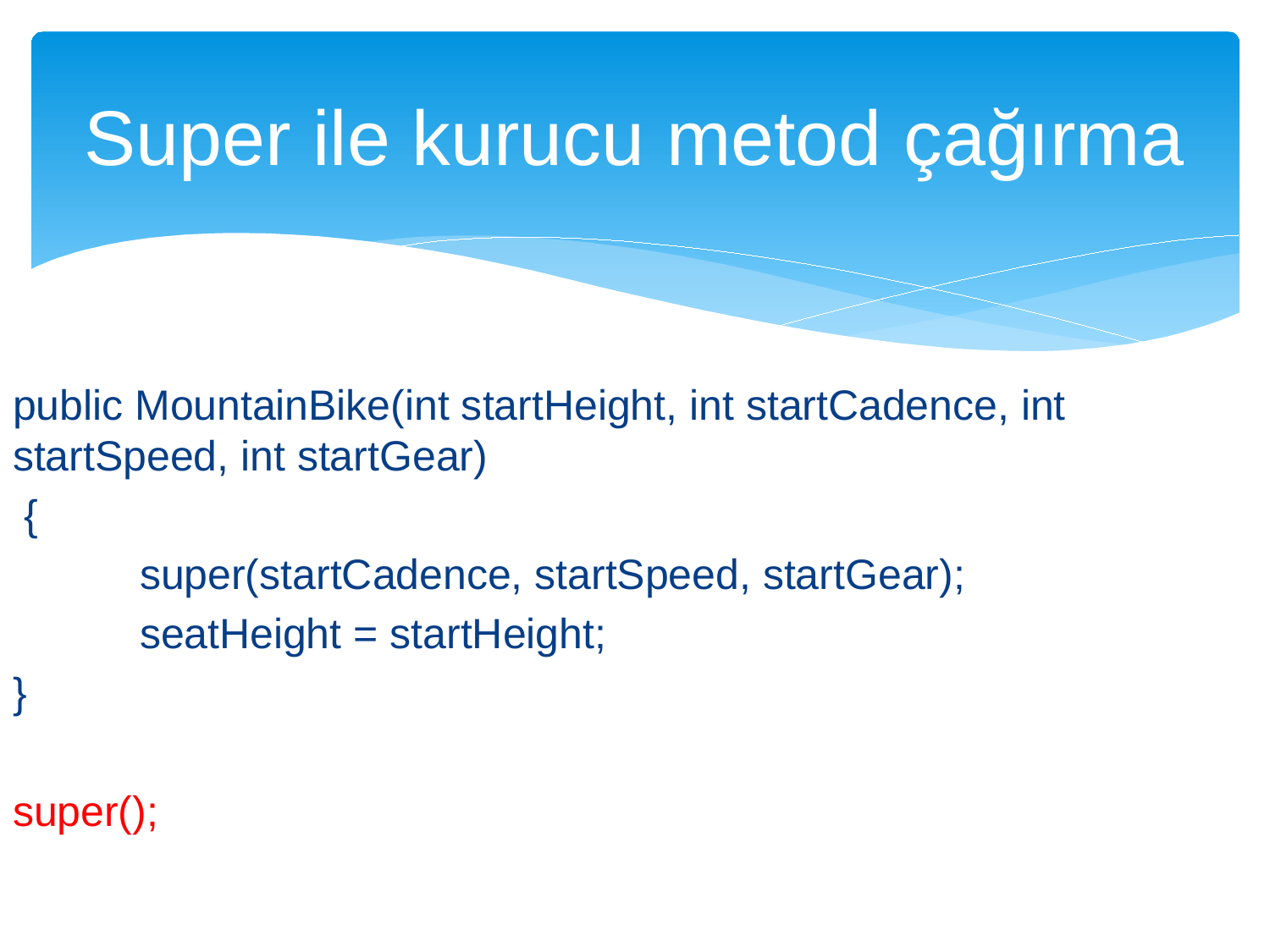

# Super ile kurucu metod çağırma
public MountainBike(int startHeight, int startCadence, int startSpeed, int startGear)
 {
	super(startCadence, startSpeed, startGear);
	seatHeight = startHeight;
}

super();